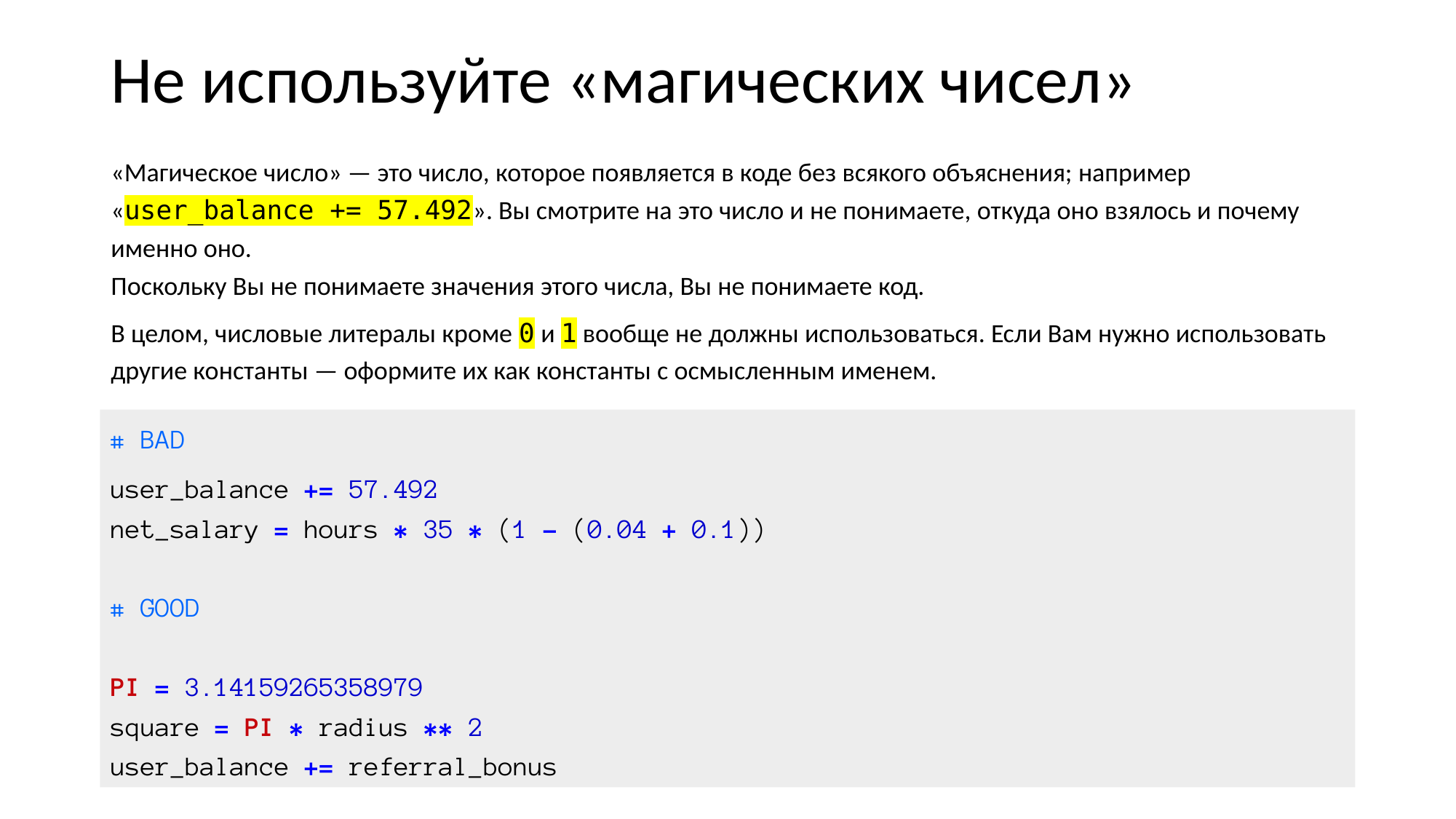

# Не используйте «магических чисел»
«Магическое число» — это число, которое появляется в коде без всякого объяснения; например «user_balance += 57.492». Вы смотрите на это число и не понимаете, откуда оно взялось и почему именно оно.
Поскольку Вы не понимаете значения этого числа, Вы не понимаете код.
В целом, числовые литералы кроме 0 и 1 вообще не должны использоваться. Если Вам нужно использовать другие константы — оформите их как константы с осмысленным именем.
# BAD
user_balance += 57.492
net_salary = hours * 35 * (1 - (0.04 + 0.1))
# GOOD
PI = 3.14159265358979
square = PI * radius ** 2
user_balance += referral_bonus